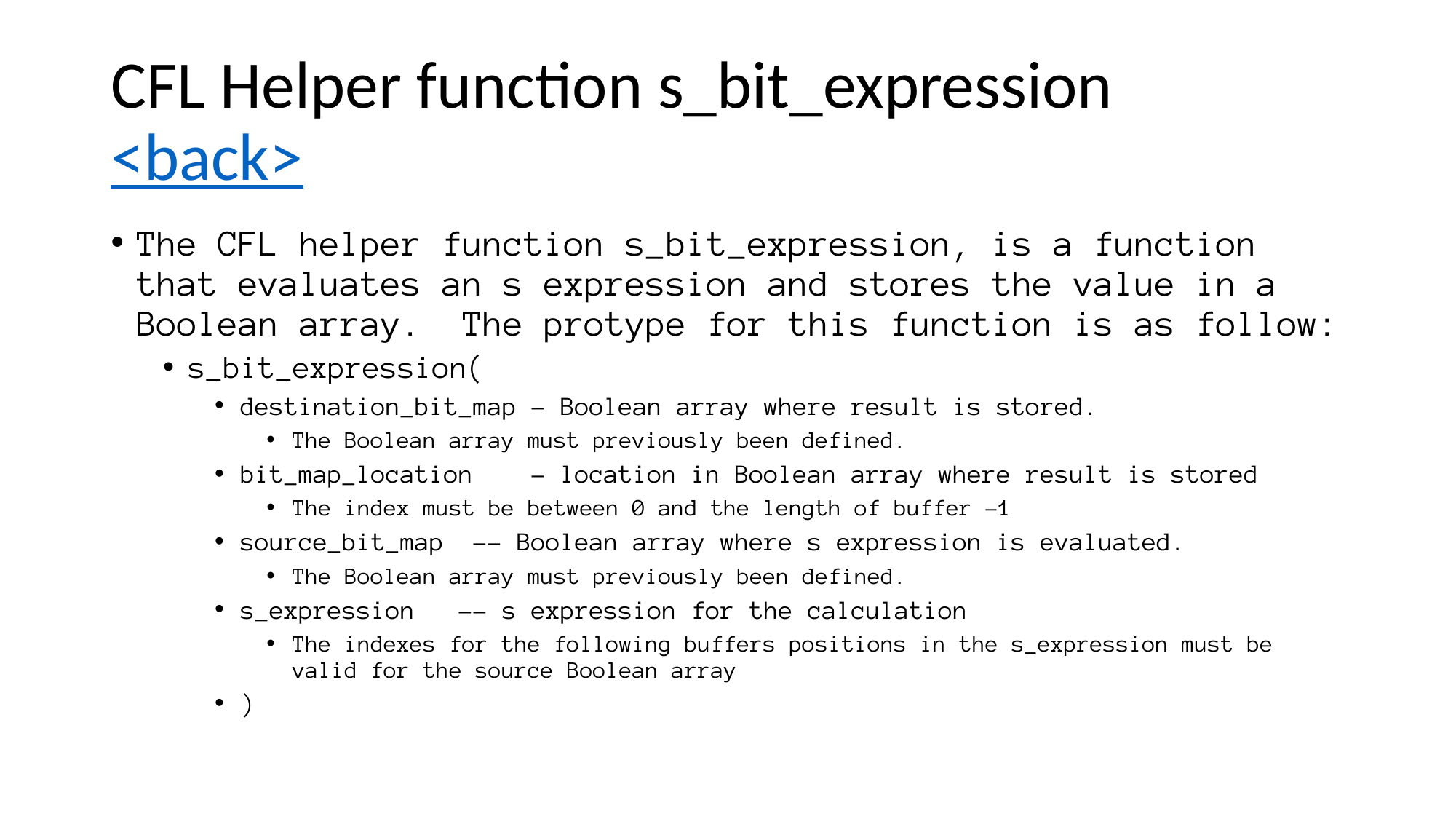

# CFL Helper function s_bit_expression <back>
The CFL helper function s_bit_expression, is a function that evaluates an s expression and stores the value in a Boolean array.  The protype for this function is as follow:
s_bit_expression(
destination_bit_map – Boolean array where result is stored.
The Boolean array must previously been defined.
bit_map_location    - location in Boolean array where result is stored
The index must be between 0 and the length of buffer -1
source_bit_map  -- Boolean array where s expression is evaluated.
The Boolean array must previously been defined.
s_expression   -- s expression for the calculation
The indexes for the following buffers positions in the s_expression must be valid for the source Boolean array
)